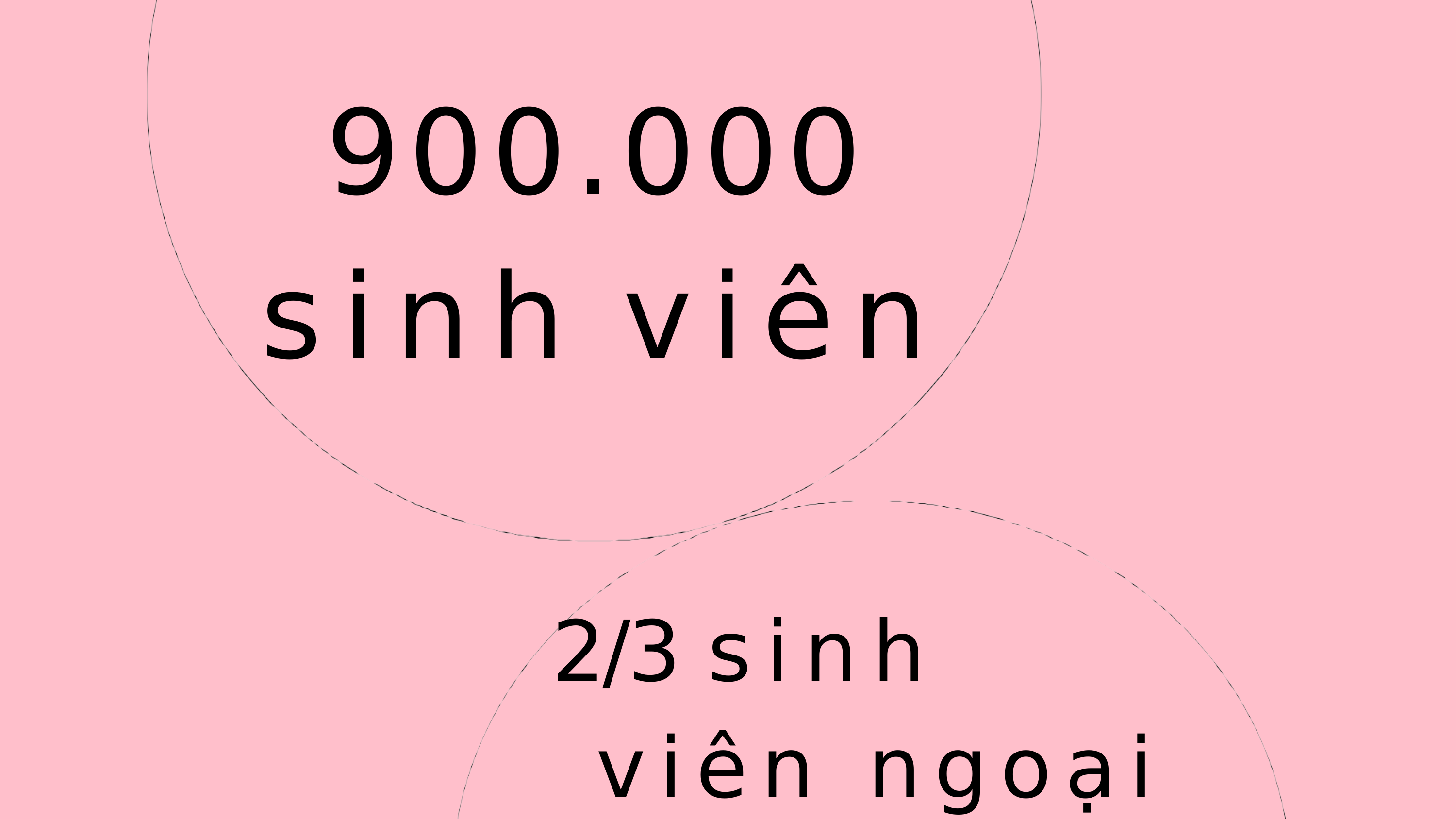

# 900.000
sinh viên
2/3 sinh viên ngoại tỉnh